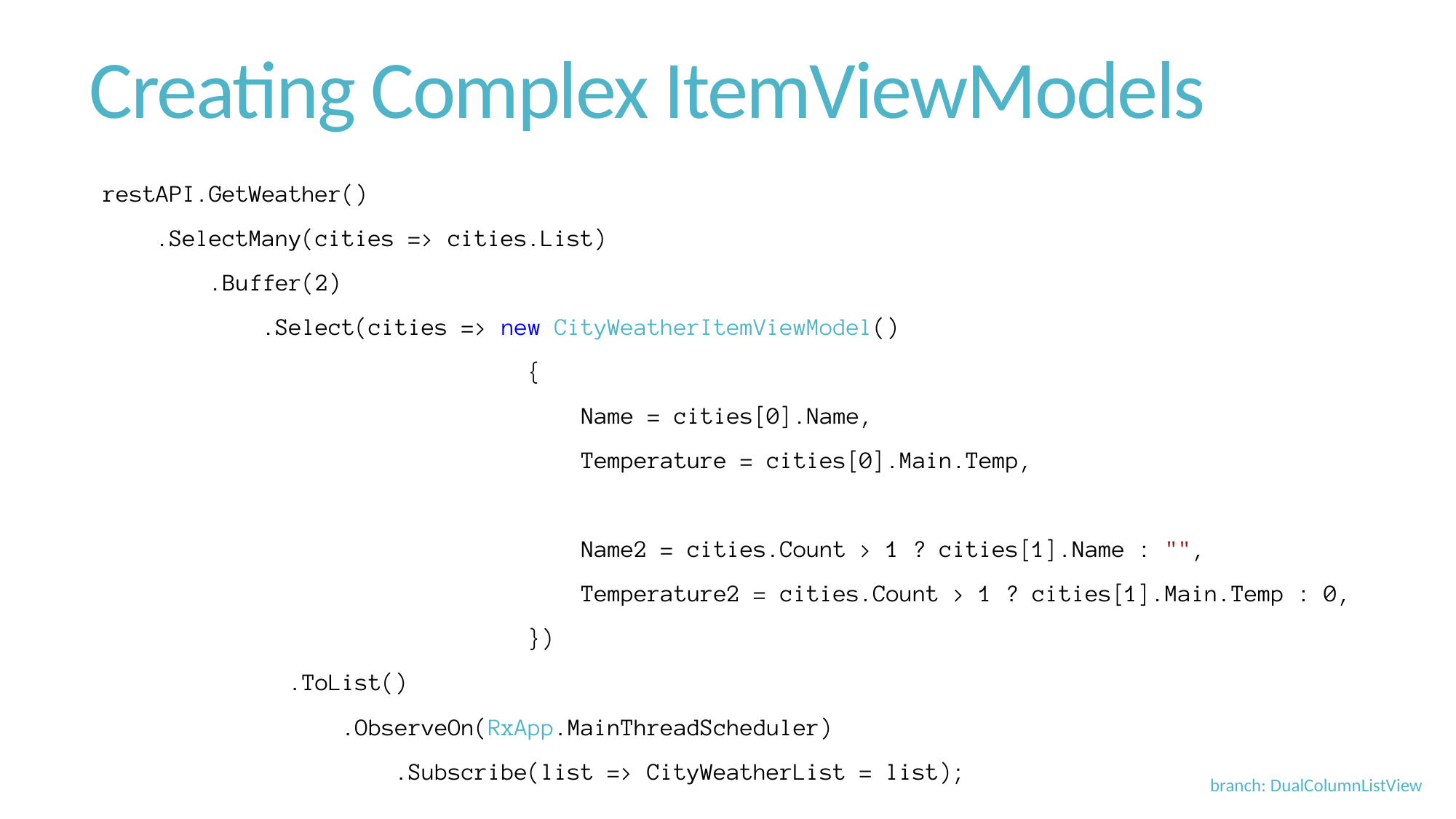

# Creating Complex ItemViewModels
restAPI.GetWeather()
    .SelectMany(cities => cities.List)
        .Buffer(2)
            .Select(cities => new CityWeatherItemViewModel()
                                {
                                    Name = cities[0].Name,
                                    Temperature = cities[0].Main.Temp,

                                    Name2 = cities.Count > 1 ? cities[1].Name : "",
                                    Temperature2 = cities.Count > 1 ? cities[1].Main.Temp : 0,
                                })
              .ToList()
                  .ObserveOn(RxApp.MainThreadScheduler)
                      .Subscribe(list => CityWeatherList = list);

branch: DualColumnListView